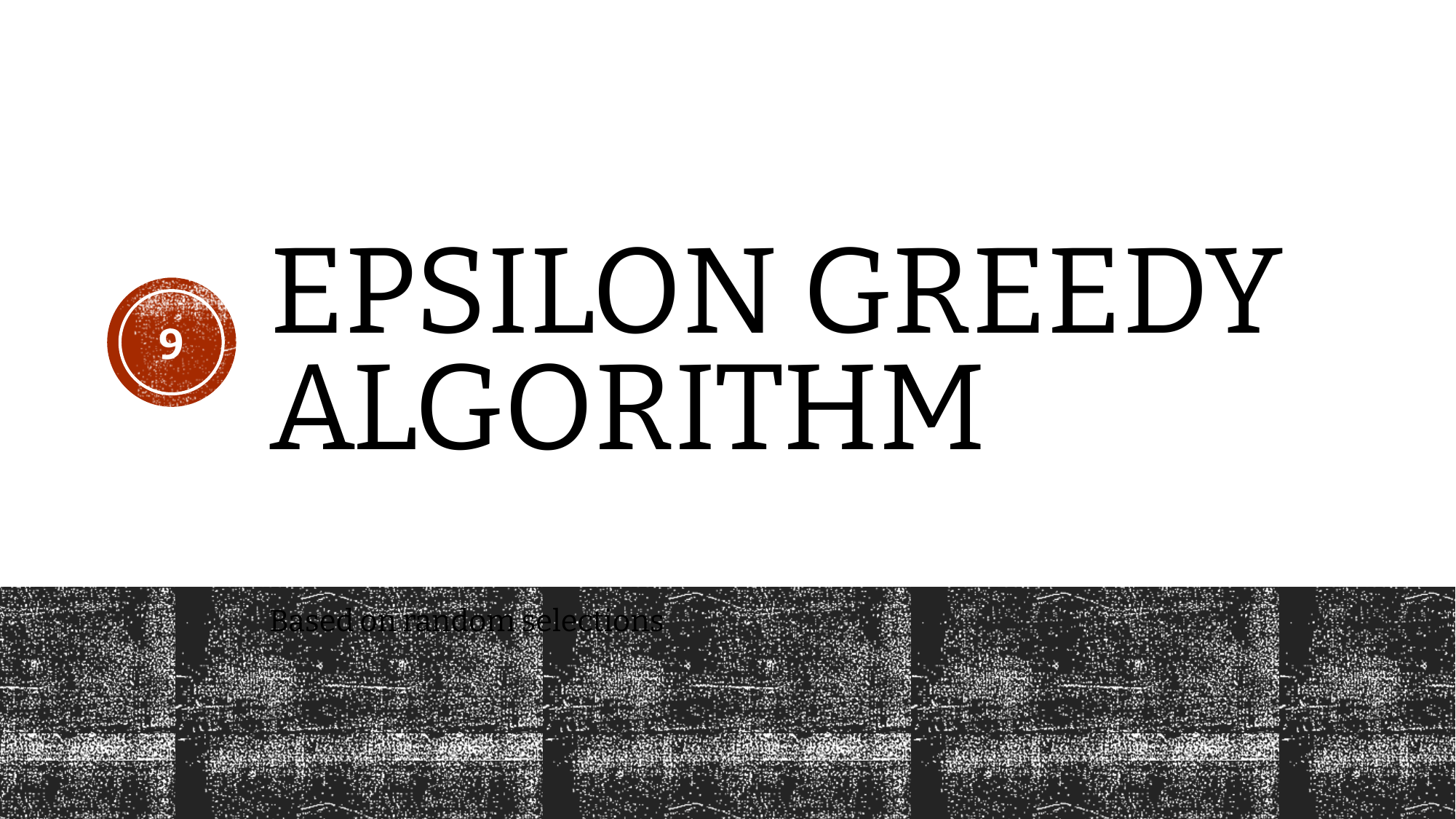

# Epsilon Greedy Algorithm
9
Based on random selections